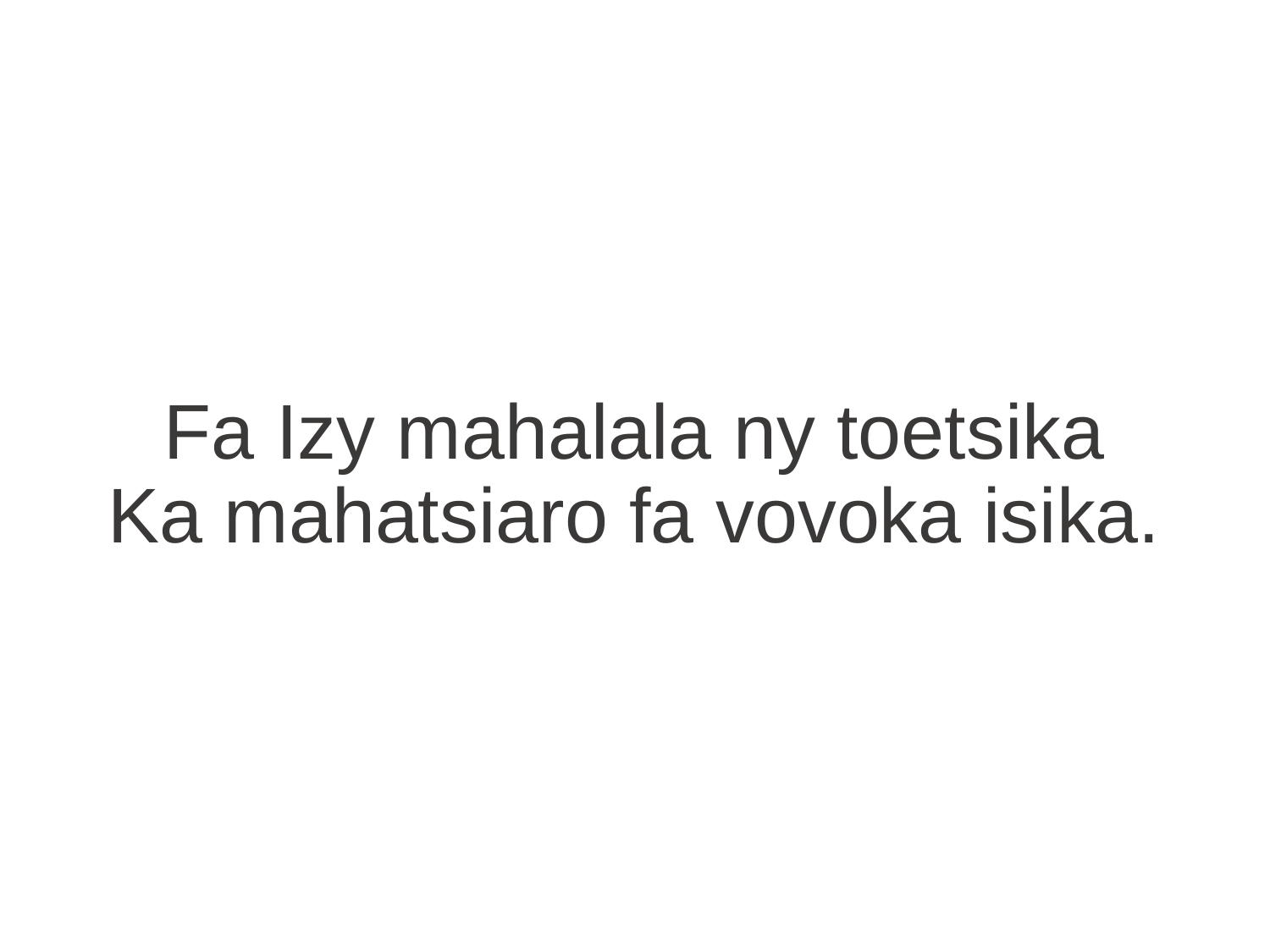

Fa Izy mahalala ny toetsika
Ka mahatsiaro fa vovoka isika.